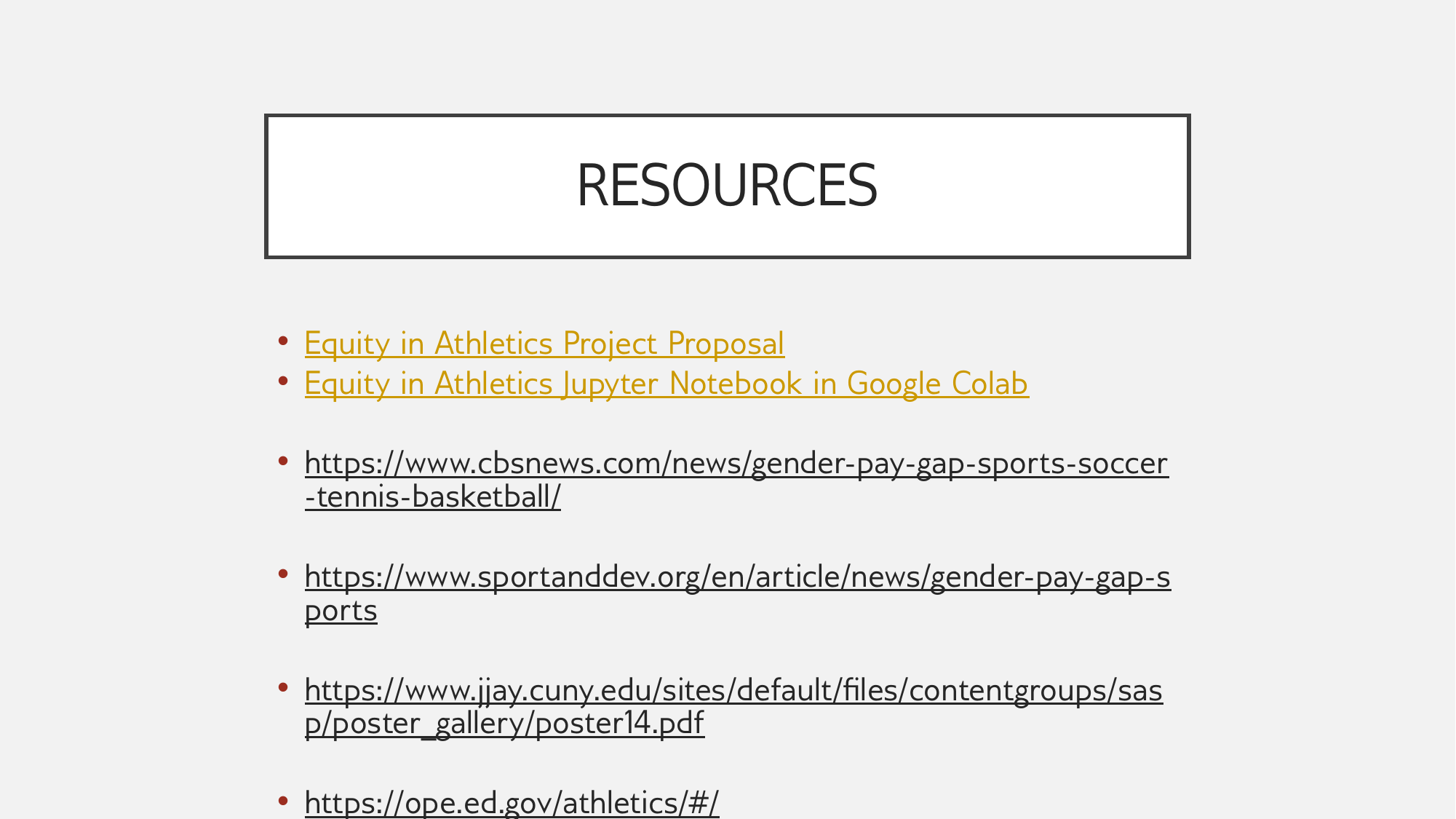

# RESOURCES
Equity in Athletics Project Proposal
Equity in Athletics Jupyter Notebook in Google Colab

https://www.cbsnews.com/news/gender-pay-gap-sports-soccer-tennis-basketball/
https://www.sportanddev.org/en/article/news/gender-pay-gap-sports
https://www.jjay.cuny.edu/sites/default/files/contentgroups/sasp/poster_gallery/poster14.pdf
https://ope.ed.gov/athletics/#/